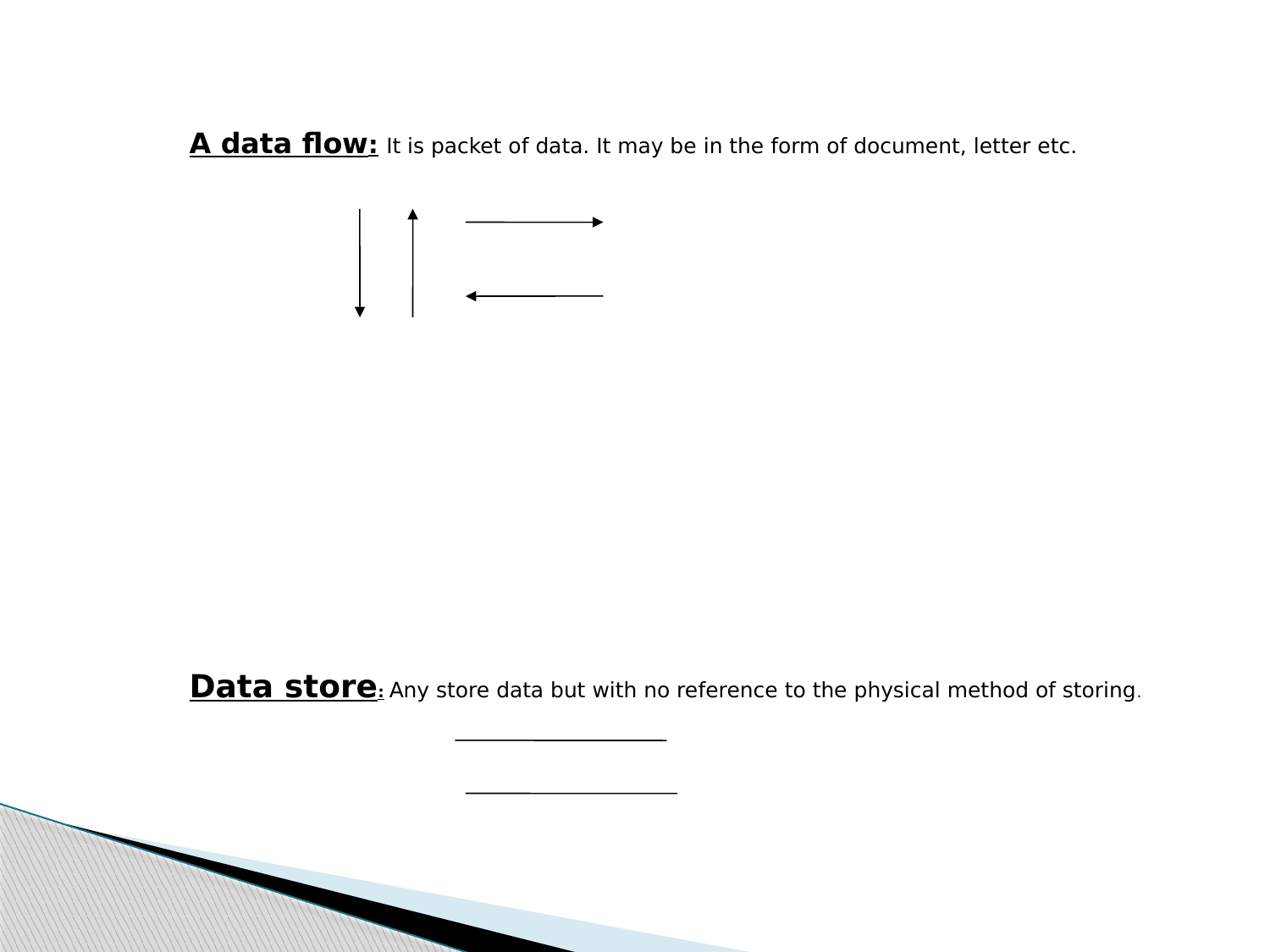

A data flow: It is packet of data. It may be in the form of document, letter etc.

Data store: Any store data but with no reference to the physical method of storing.